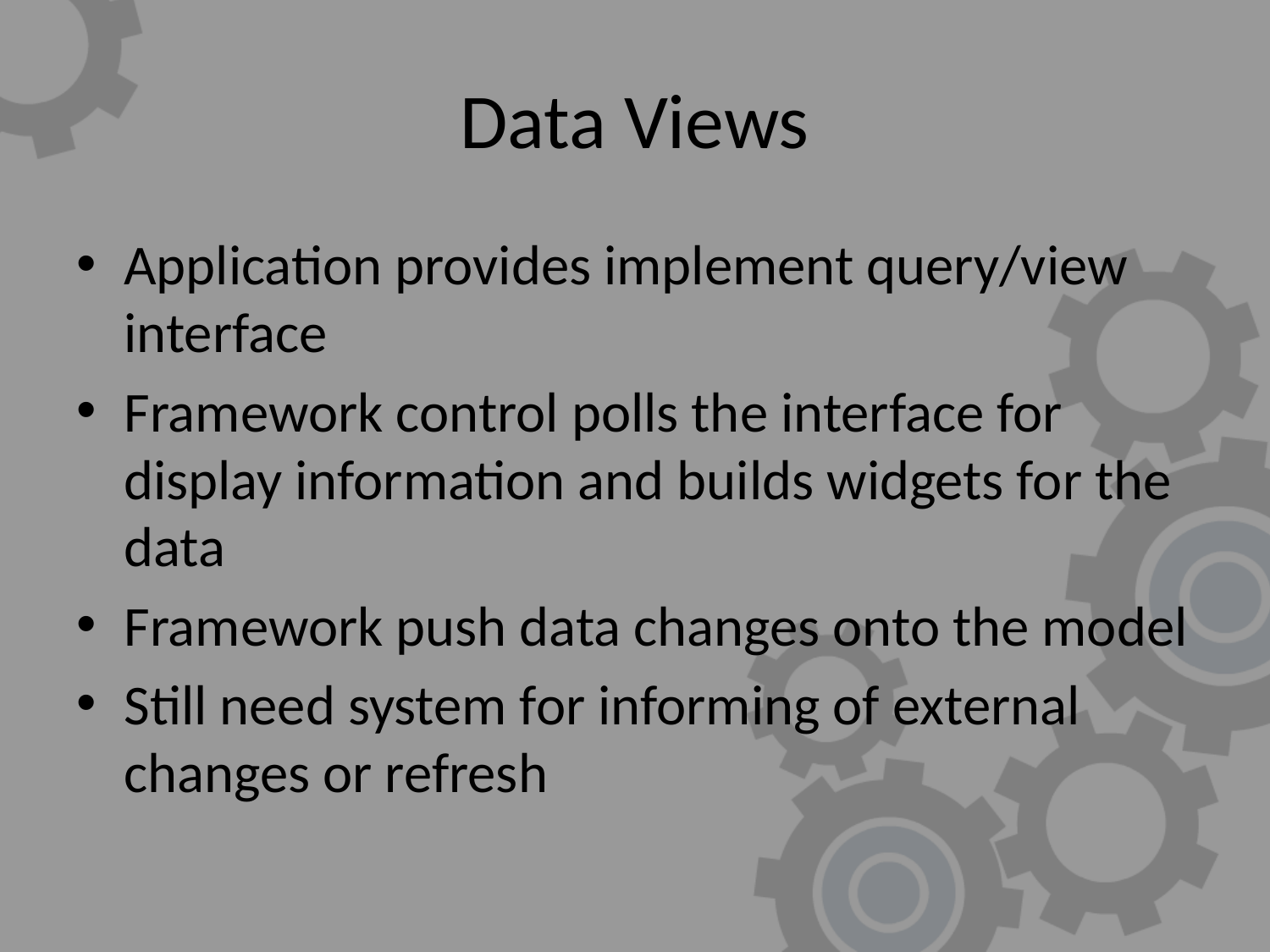

# Data Views
Application provides implement query/view interface
Framework control polls the interface for display information and builds widgets for the data
Framework push data changes onto the model
Still need system for informing of external changes or refresh